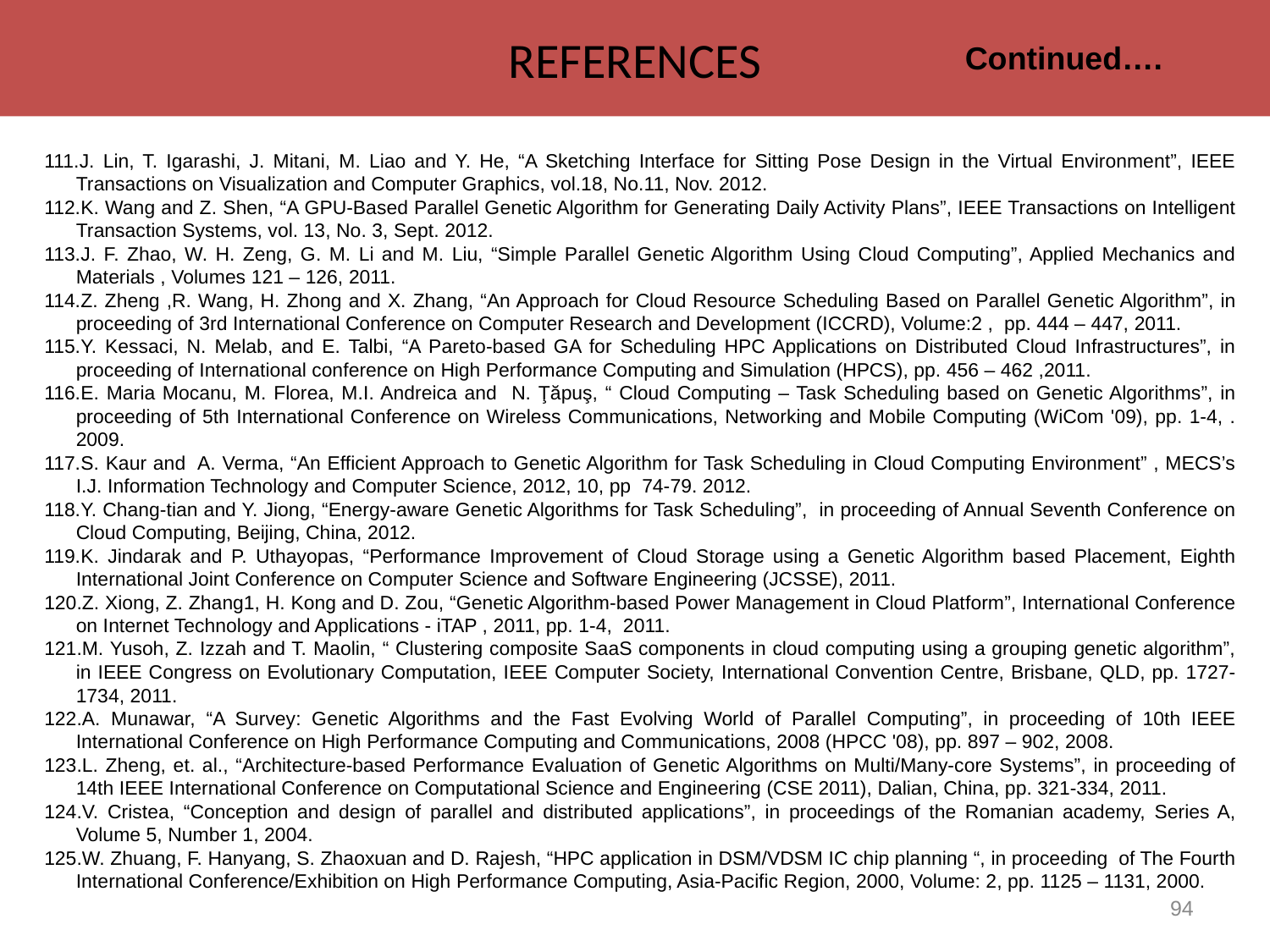

references
Continued….
J. Lin, T. Igarashi, J. Mitani, M. Liao and Y. He, “A Sketching Interface for Sitting Pose Design in the Virtual Environment”, IEEE Transactions on Visualization and Computer Graphics, vol.18, No.11, Nov. 2012.
K. Wang and Z. Shen, “A GPU-Based Parallel Genetic Algorithm for Generating Daily Activity Plans”, IEEE Transactions on Intelligent Transaction Systems, vol. 13, No. 3, Sept. 2012.
J. F. Zhao, W. H. Zeng, G. M. Li and M. Liu, “Simple Parallel Genetic Algorithm Using Cloud Computing”, Applied Mechanics and Materials , Volumes 121 – 126, 2011.
Z. Zheng ,R. Wang, H. Zhong and X. Zhang, “An Approach for Cloud Resource Scheduling Based on Parallel Genetic Algorithm”, in proceeding of 3rd International Conference on Computer Research and Development (ICCRD), Volume:2 ,  pp. 444 – 447, 2011.
Y. Kessaci, N. Melab, and E. Talbi, “A Pareto-based GA for Scheduling HPC Applications on Distributed Cloud Infrastructures”, in proceeding of International conference on High Performance Computing and Simulation (HPCS), pp. 456 – 462 ,2011.
E. Maria Mocanu, M. Florea, M.I. Andreica and  N. Ţăpuş, “ Cloud Computing – Task Scheduling based on Genetic Algorithms”, in proceeding of 5th International Conference on Wireless Communications, Networking and Mobile Computing (WiCom '09), pp. 1-4, . 2009.
S. Kaur and  A. Verma, “An Efficient Approach to Genetic Algorithm for Task Scheduling in Cloud Computing Environment” , MECS’s I.J. Information Technology and Computer Science, 2012, 10, pp  74-79. 2012.
Y. Chang-tian and Y. Jiong, “Energy-aware Genetic Algorithms for Task Scheduling”,  in proceeding of Annual Seventh Conference on Cloud Computing, Beijing, China, 2012.
K. Jindarak and P. Uthayopas, “Performance Improvement of Cloud Storage using a Genetic Algorithm based Placement, Eighth International Joint Conference on Computer Science and Software Engineering (JCSSE), 2011.
Z. Xiong, Z. Zhang1, H. Kong and D. Zou, “Genetic Algorithm-based Power Management in Cloud Platform”, International Conference on Internet Technology and Applications - iTAP , 2011, pp. 1-4,  2011.
M. Yusoh, Z. Izzah and T. Maolin, “ Clustering composite SaaS components in cloud computing using a grouping genetic algorithm”, in IEEE Congress on Evolutionary Computation, IEEE Computer Society, International Convention Centre, Brisbane, QLD, pp. 1727-1734, 2011.
A. Munawar, “A Survey: Genetic Algorithms and the Fast Evolving World of Parallel Computing”, in proceeding of 10th IEEE International Conference on High Performance Computing and Communications, 2008 (HPCC '08), pp. 897 – 902, 2008.
L. Zheng, et. al., “Architecture-based Performance Evaluation of Genetic Algorithms on Multi/Many-core Systems”, in proceeding of 14th IEEE International Conference on Computational Science and Engineering (CSE 2011), Dalian, China, pp. 321-334, 2011.
V. Cristea, “Conception and design of parallel and distributed applications”, in proceedings of the Romanian academy, Series A, Volume 5, Number 1, 2004.
W. Zhuang, F. Hanyang, S. Zhaoxuan and D. Rajesh, “HPC application in DSM/VDSM IC chip planning “, in proceeding  of The Fourth International Conference/Exhibition on High Performance Computing, Asia-Pacific Region, 2000, Volume: 2, pp. 1125 – 1131, 2000.

94